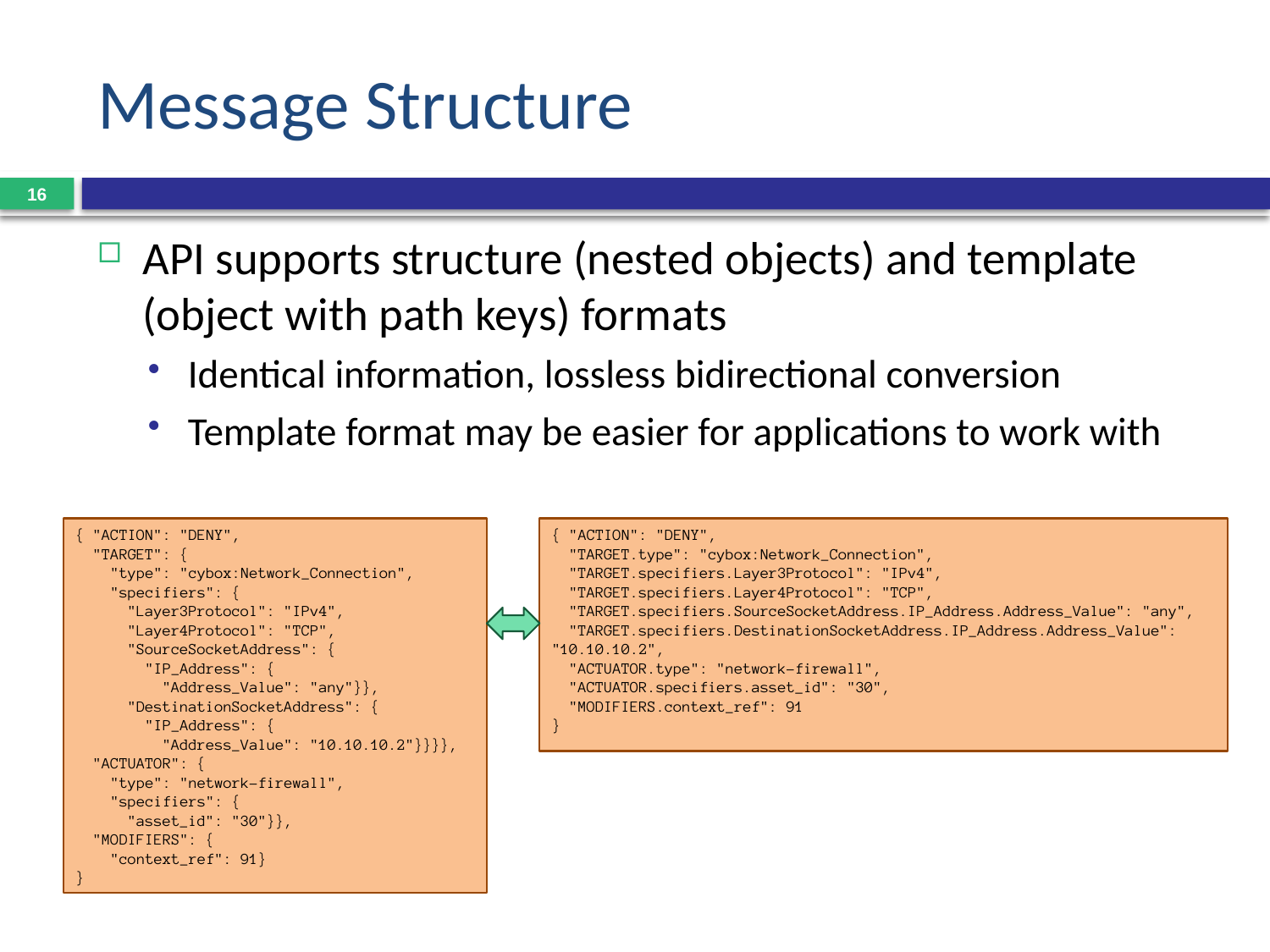

# Message Structure
16
API supports structure (nested objects) and template (object with path keys) formats
Identical information, lossless bidirectional conversion
Template format may be easier for applications to work with
{ "ACTION": "DENY",
  "TARGET": {
    "type": "cybox:Network_Connection",
    "specifiers": {
      "Layer3Protocol": "IPv4",
      "Layer4Protocol": "TCP",
      "SourceSocketAddress": {
        "IP_Address": {
          "Address_Value": "any"}},
      "DestinationSocketAddress": {
        "IP_Address": {
          "Address_Value": "10.10.10.2"}}}},
  "ACTUATOR": {
    "type": "network-firewall",
    "specifiers": {
      "asset_id": "30"}},
  "MODIFIERS": {
    "context_ref": 91}
}
{ "ACTION": "DENY",
  "TARGET.type": "cybox:Network_Connection",
  "TARGET.specifiers.Layer3Protocol": "IPv4",
  "TARGET.specifiers.Layer4Protocol": "TCP",
  "TARGET.specifiers.SourceSocketAddress.IP_Address.Address_Value": "any",
  "TARGET.specifiers.DestinationSocketAddress.IP_Address.Address_Value": "10.10.10.2",
  "ACTUATOR.type": "network-firewall",
  "ACTUATOR.specifiers.asset_id": "30",
  "MODIFIERS.context_ref": 91
}